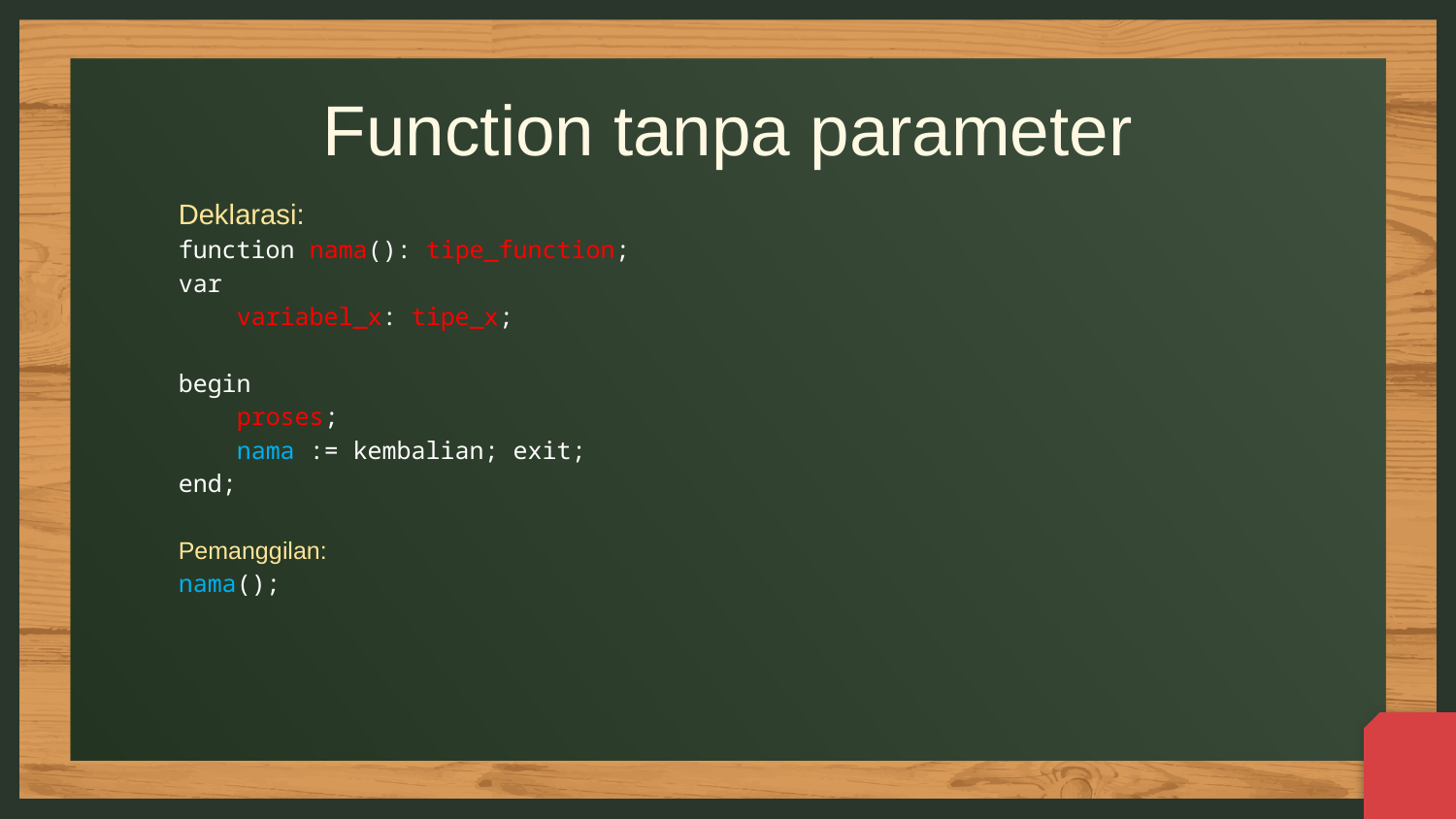

# Function tanpa parameter
Deklarasi:
function nama(): tipe_function;
var
    variabel_x: tipe_x;

begin
    proses;
    nama := kembalian; exit;
end;

Pemanggilan:
nama();